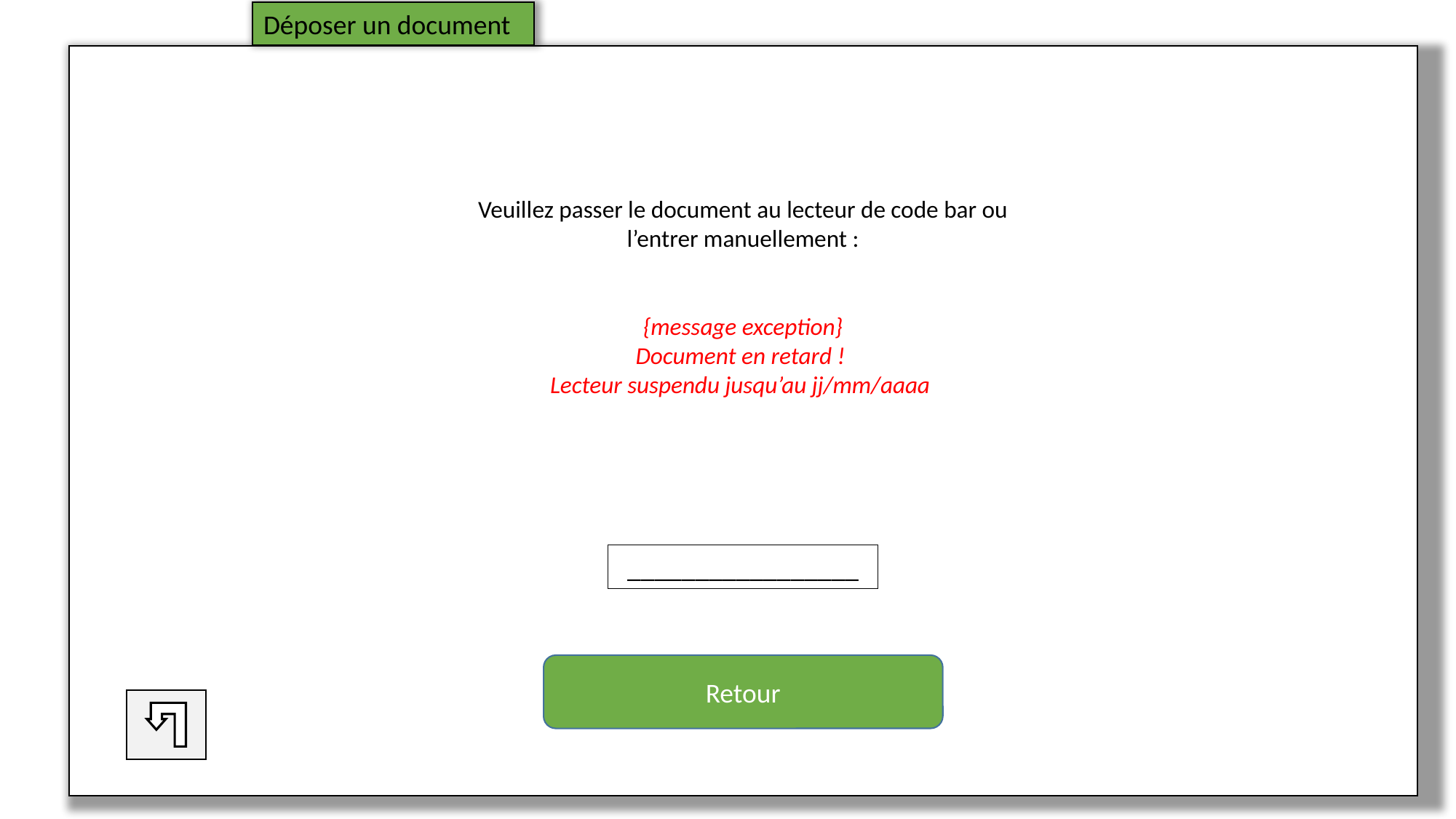

Déposer un document

Veuillez passer le document au lecteur de code bar ou l’entrer manuellement :
{message exception}
Document en retard !
Lecteur suspendu jusqu’au jj/mm/aaaa
_________________
Retour